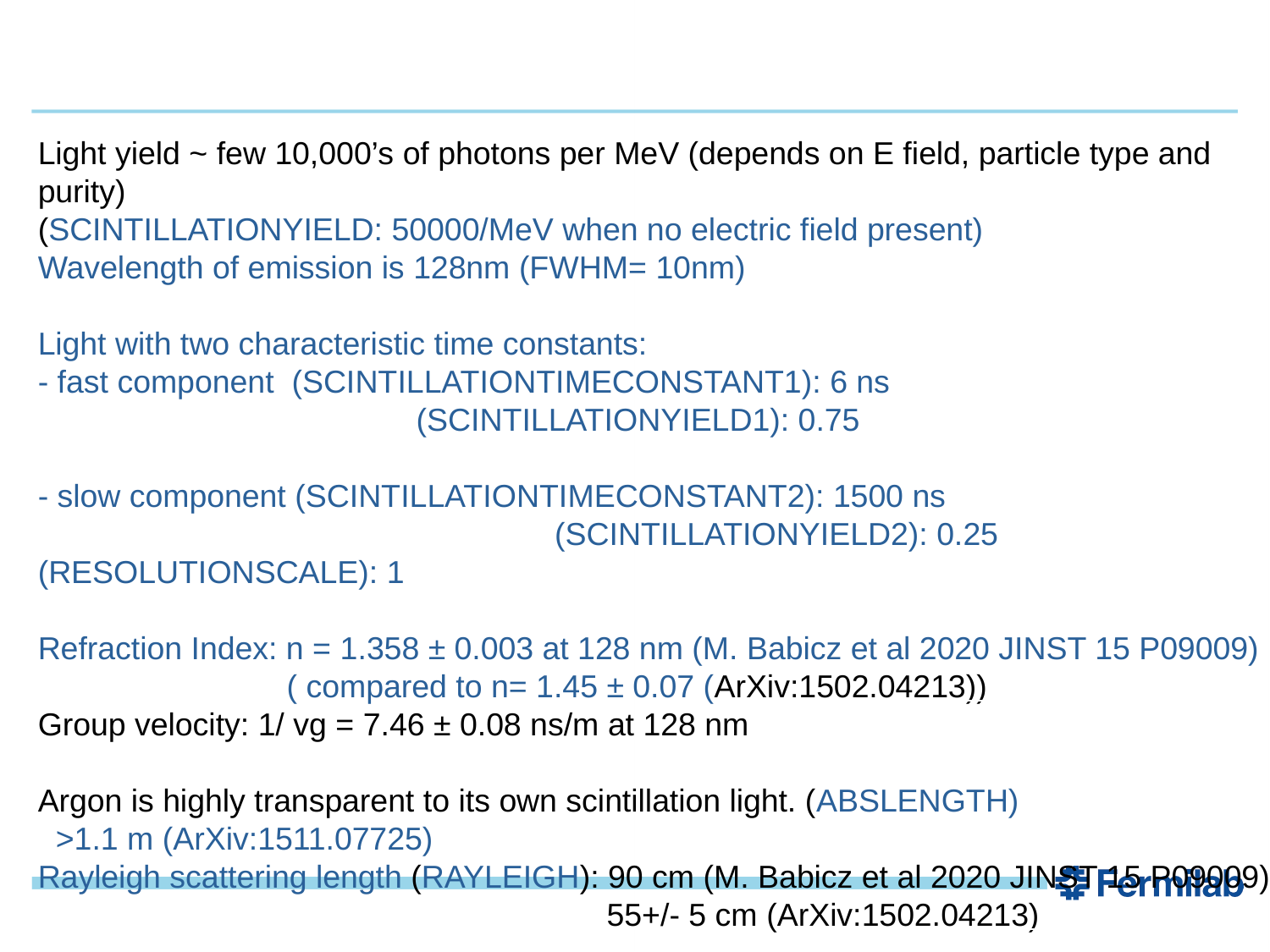

Light yield ~ few 10,000’s of photons per MeV (depends on E field, particle type and purity)
(SCINTILLATIONYIELD: 50000/MeV when no electric field present)
Wavelength of emission is 128nm (FWHM= 10nm)

Light with two characteristic time constants:
- fast component  (SCINTILLATIONTIMECONSTANT1): 6 ns
  	     	              (SCINTILLATIONYIELD1): 0.75

- slow component (SCINTILLATIONTIMECONSTANT2): 1500 ns
				 (SCINTILLATIONYIELD2): 0.25
(RESOLUTIONSCALE): 1

Refraction Index: n = 1.358 ± 0.003 at 128 nm (M. Babicz et al 2020 JINST 15 P09009)
                            ( compared to n= 1.45 ± 0.07 (ArXiv:1502.04213))
Group velocity: 1/ vg = 7.46 ± 0.08 ns/m at 128 nm

Argon is highly transparent to its own scintillation light. (ABSLENGTH)
  >1.1 m (ArXiv:1511.07725)
Rayleigh scattering length (RAYLEIGH): 90 cm (M. Babicz et al 2020 JINST 15 P09009)
                                                                55+/- 5 cm (ArXiv:1502.04213)